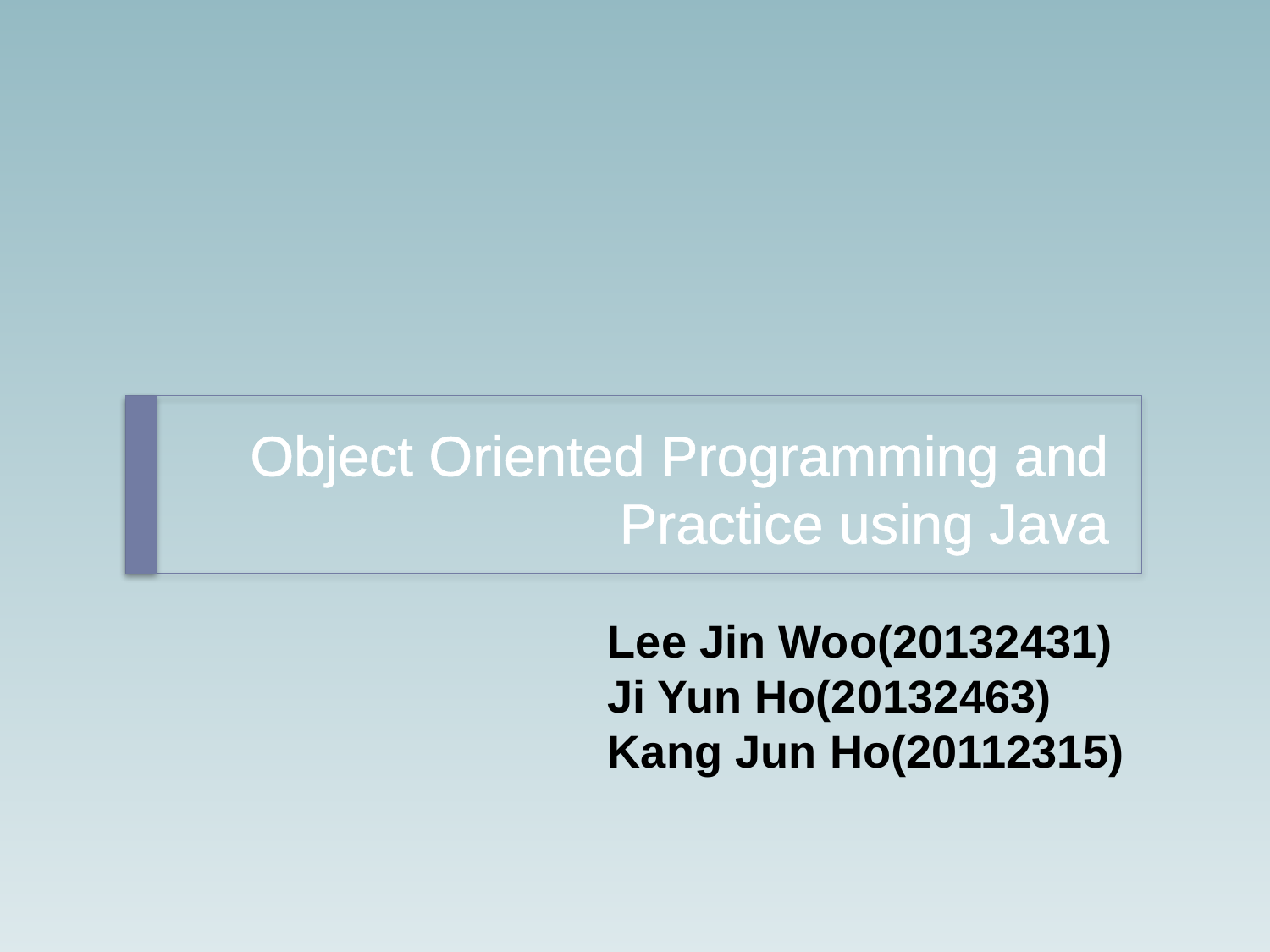

# Object Oriented Programming and Practice using Java
Lee Jin Woo(20132431) Ji Yun Ho(20132463) Kang Jun Ho(20112315)